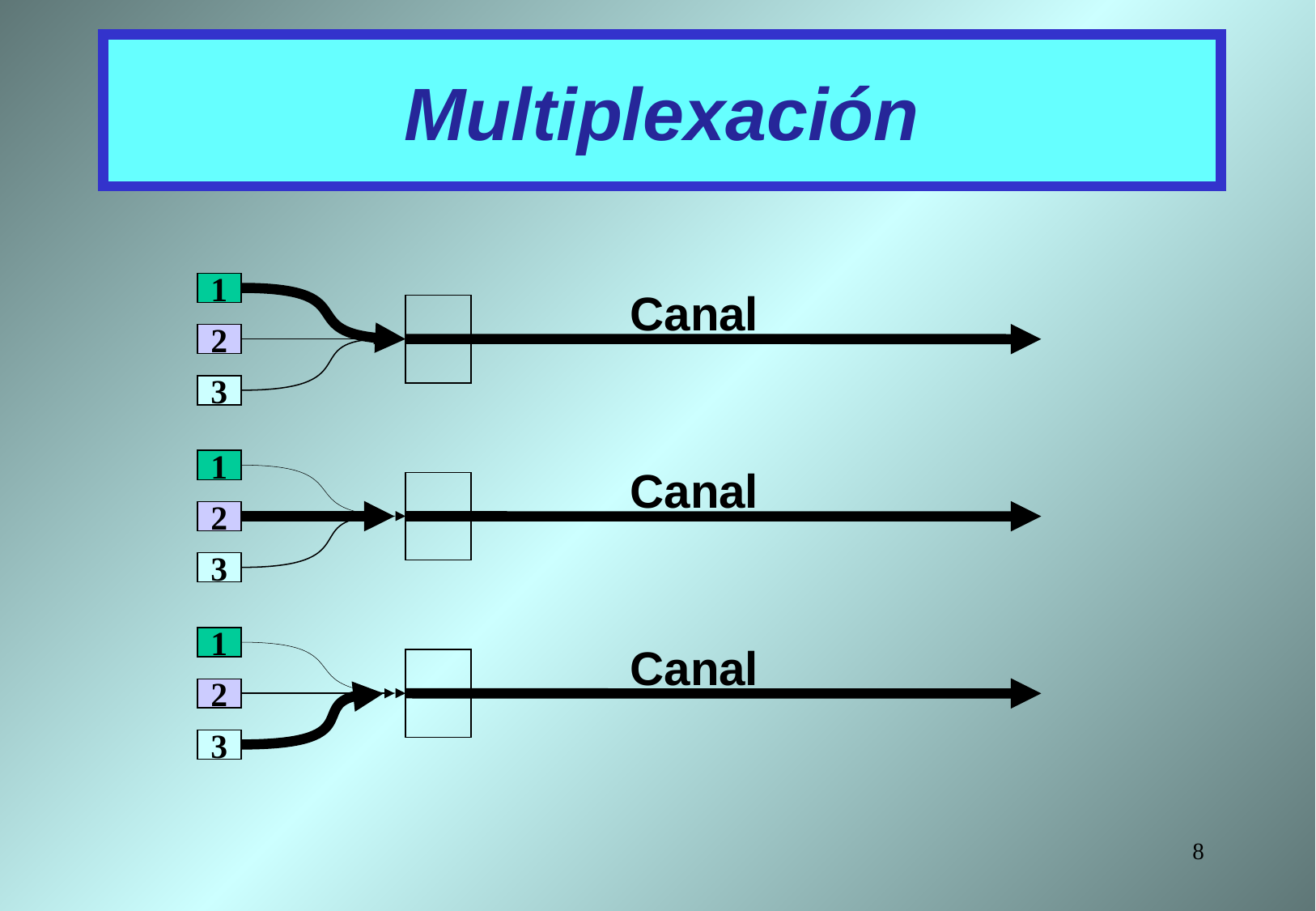

# Multiplexación
1
Canal

2

3
1
Canal

2

3
1
Canal

2

3
8